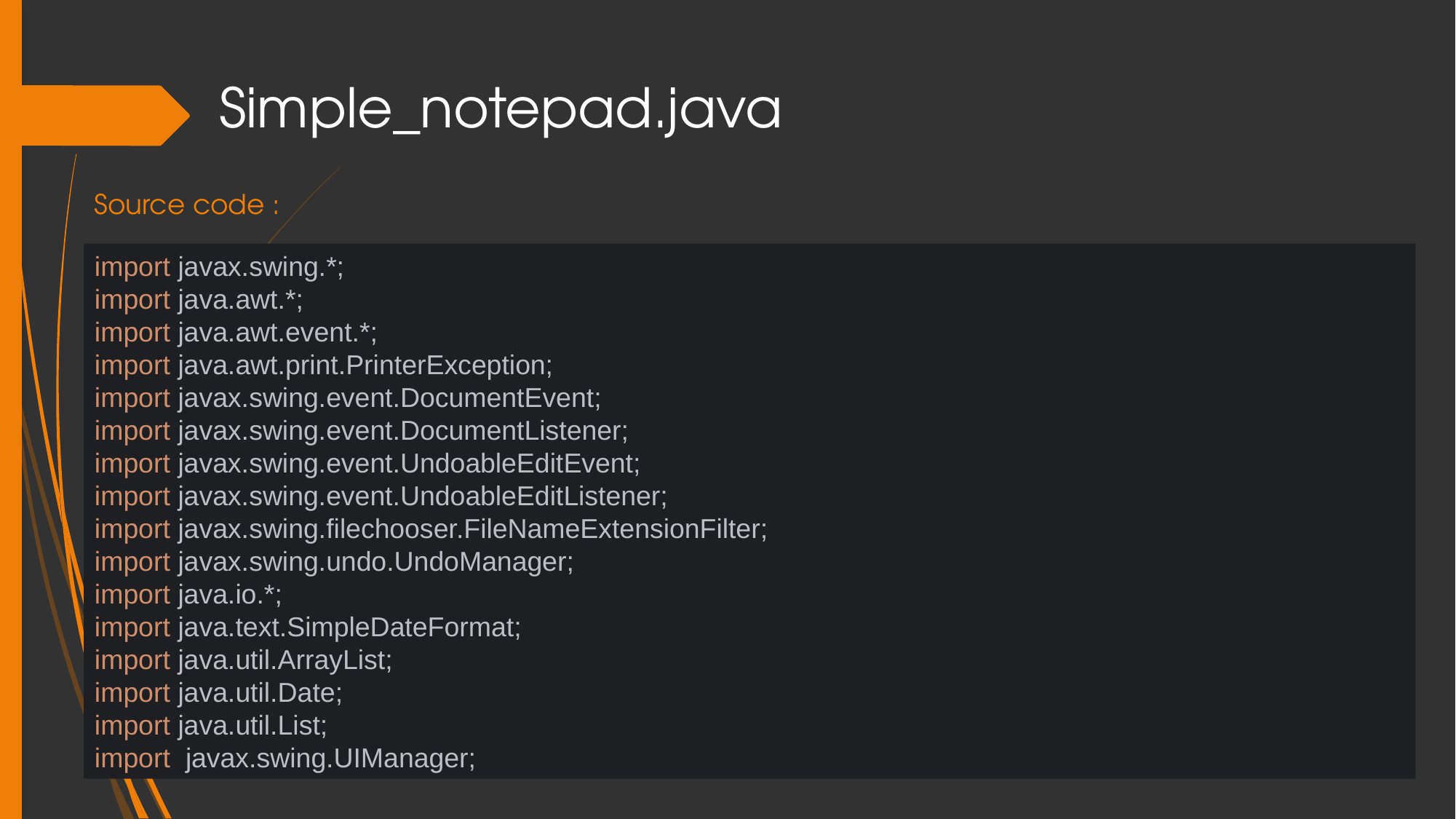

# Simple_notepad.java
Source code :
import javax.swing.*;
import java.awt.*;
import java.awt.event.*;
import java.awt.print.PrinterException;
import javax.swing.event.DocumentEvent;
import javax.swing.event.DocumentListener;
import javax.swing.event.UndoableEditEvent;
import javax.swing.event.UndoableEditListener;
import javax.swing.filechooser.FileNameExtensionFilter;
import javax.swing.undo.UndoManager;
import java.io.*;
import java.text.SimpleDateFormat;
import java.util.ArrayList;
import java.util.Date;
import java.util.List;
import  javax.swing.UIManager;